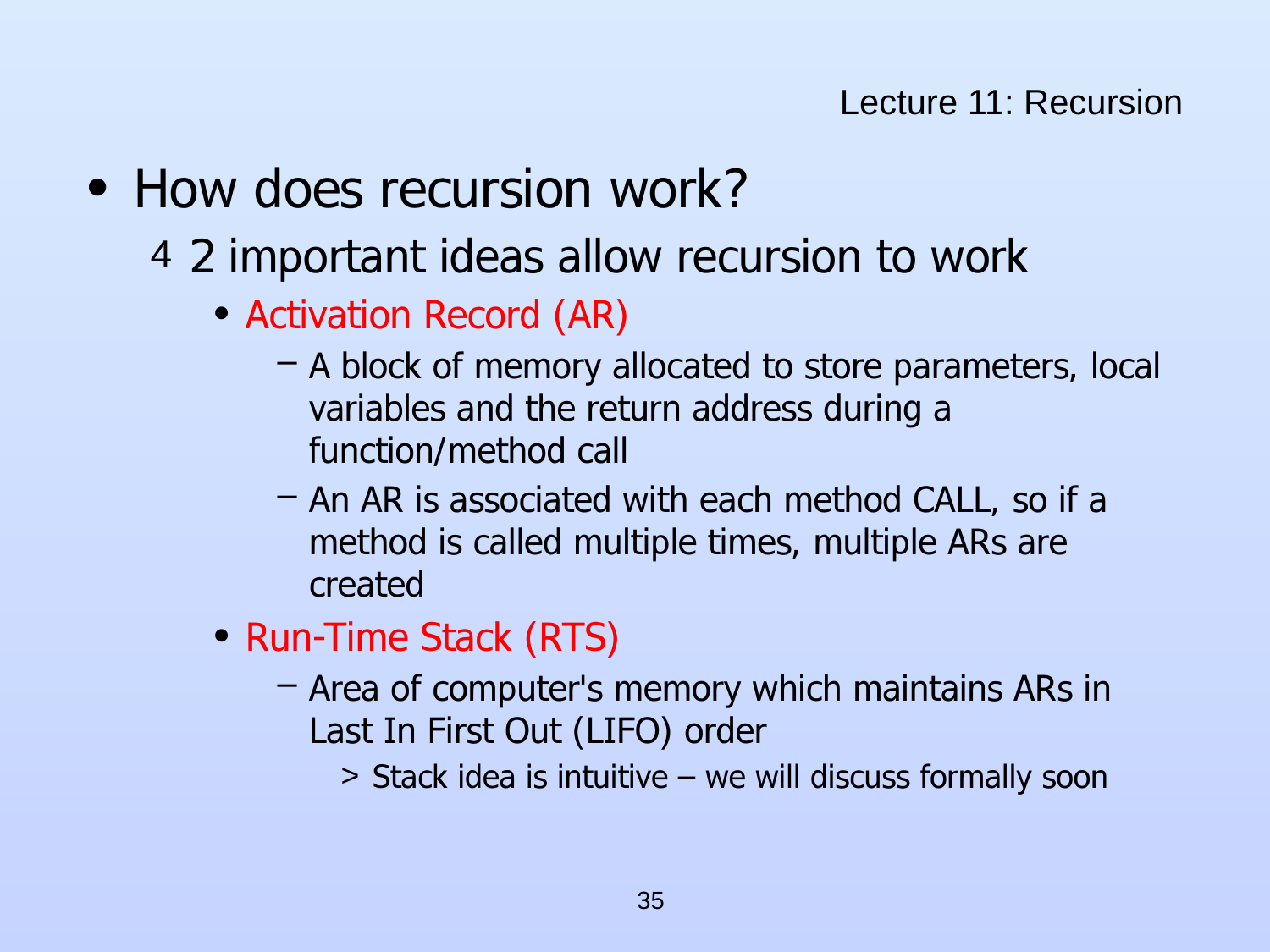

# Lecture 11: Recursion
How does recursion work?
2 important ideas allow recursion to work
Activation Record (AR)
A block of memory allocated to store parameters, local variables and the return address during a function/method call
An AR is associated with each method CALL, so if a method is called multiple times, multiple ARs are created
Run-Time Stack (RTS)
Area of computer's memory which maintains ARs in Last In First Out (LIFO) order
Stack idea is intuitive – we will discuss formally soon
35